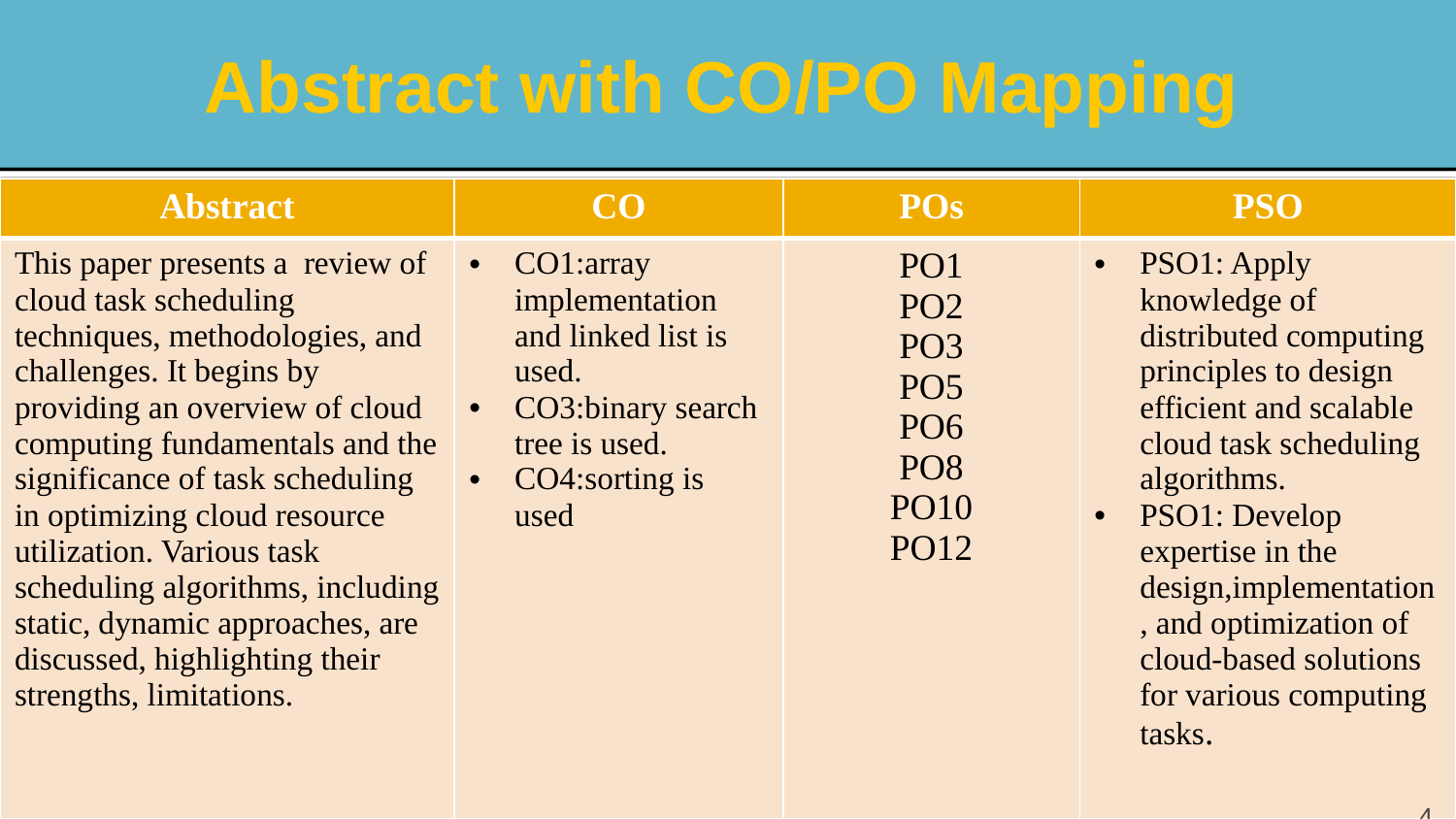

# Abstract with CO/PO Mapping
| Abstract | CO | POs | PSO |
| --- | --- | --- | --- |
| This paper presents a review of cloud task scheduling techniques, methodologies, and challenges. It begins by providing an overview of cloud computing fundamentals and the significance of task scheduling in optimizing cloud resource utilization. Various task scheduling algorithms, including static, dynamic approaches, are discussed, highlighting their strengths, limitations. | CO1:array implementation and linked list is used. CO3:binary search tree is used. CO4:sorting is used | PO1 PO2 PO3 PO5 PO6 PO8 PO10 PO12 | PSO1: Apply knowledge of distributed computing principles to design efficient and scalable cloud task scheduling algorithms. PSO1: Develop expertise in the design,implementation, and optimization of cloud-based solutions for various computing tasks. |

4
4